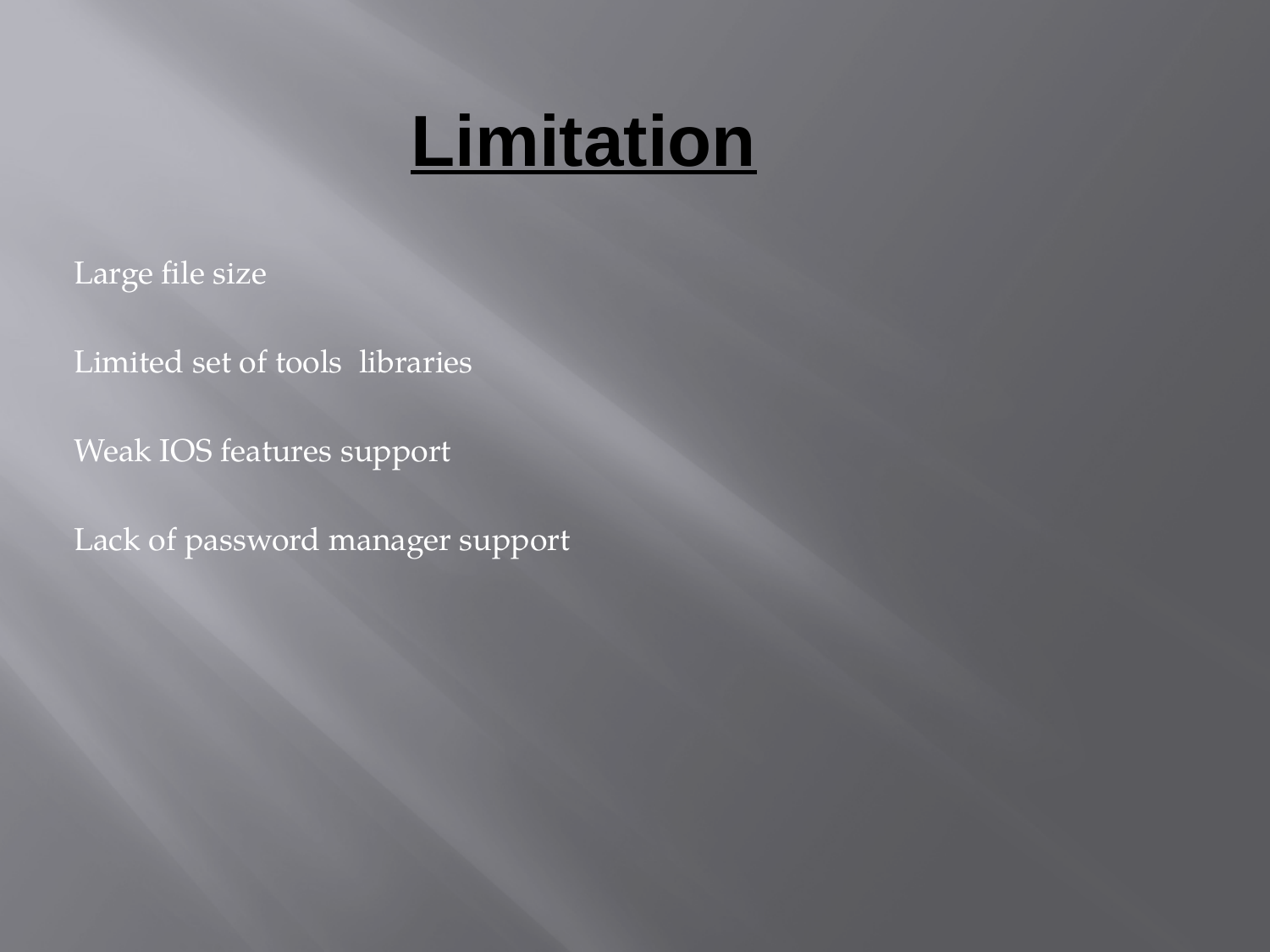

# Limitation
Large file size

Limited set of tools  libraries

Weak IOS features support

Lack of password manager support